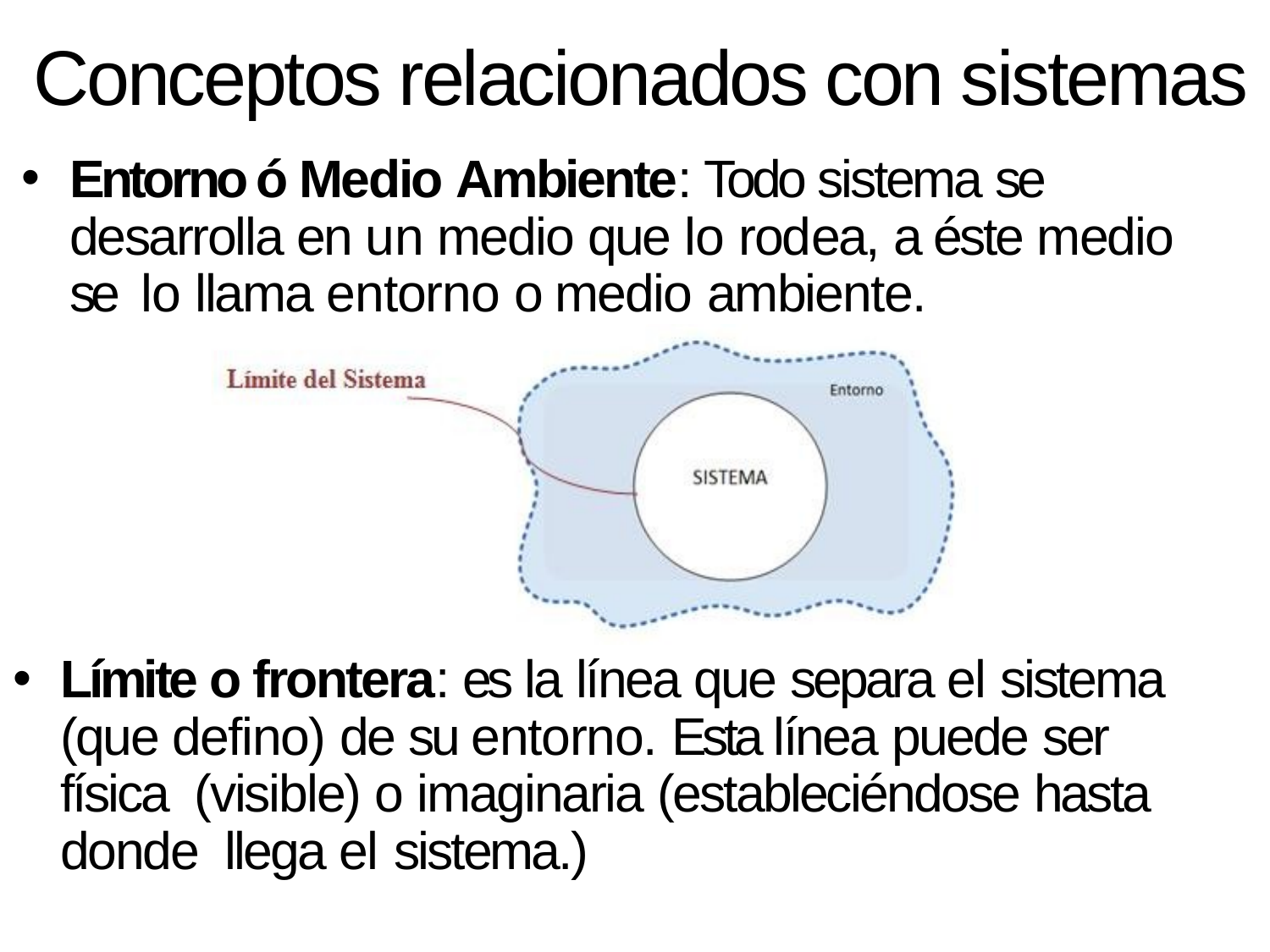

# Conceptos relacionados con sistemas
Entorno ó Medio Ambiente: Todo sistema se  desarrolla en un medio que lo rodea, a éste medio se  lo llama entorno o medio ambiente.

Límite o frontera: es la línea que separa el sistema  (que defino) de su entorno. Esta línea puede ser física  (visible) o imaginaria (estableciéndose hasta donde  llega el sistema.)